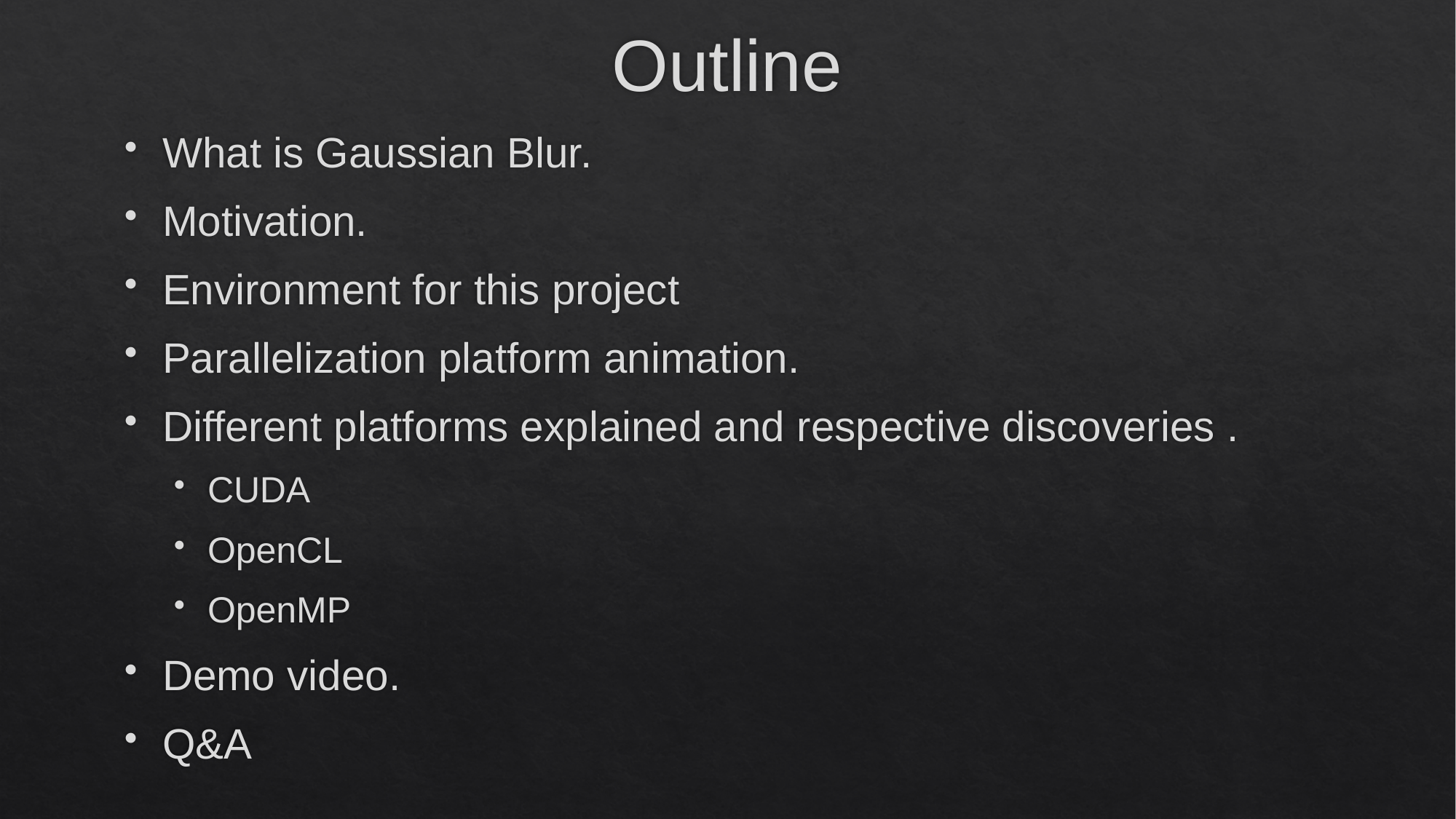

# Outline
What is Gaussian Blur.
Motivation.
Environment for this project
Parallelization platform animation.
Different platforms explained and respective discoveries .
CUDA
OpenCL
OpenMP
Demo video.
Q&A